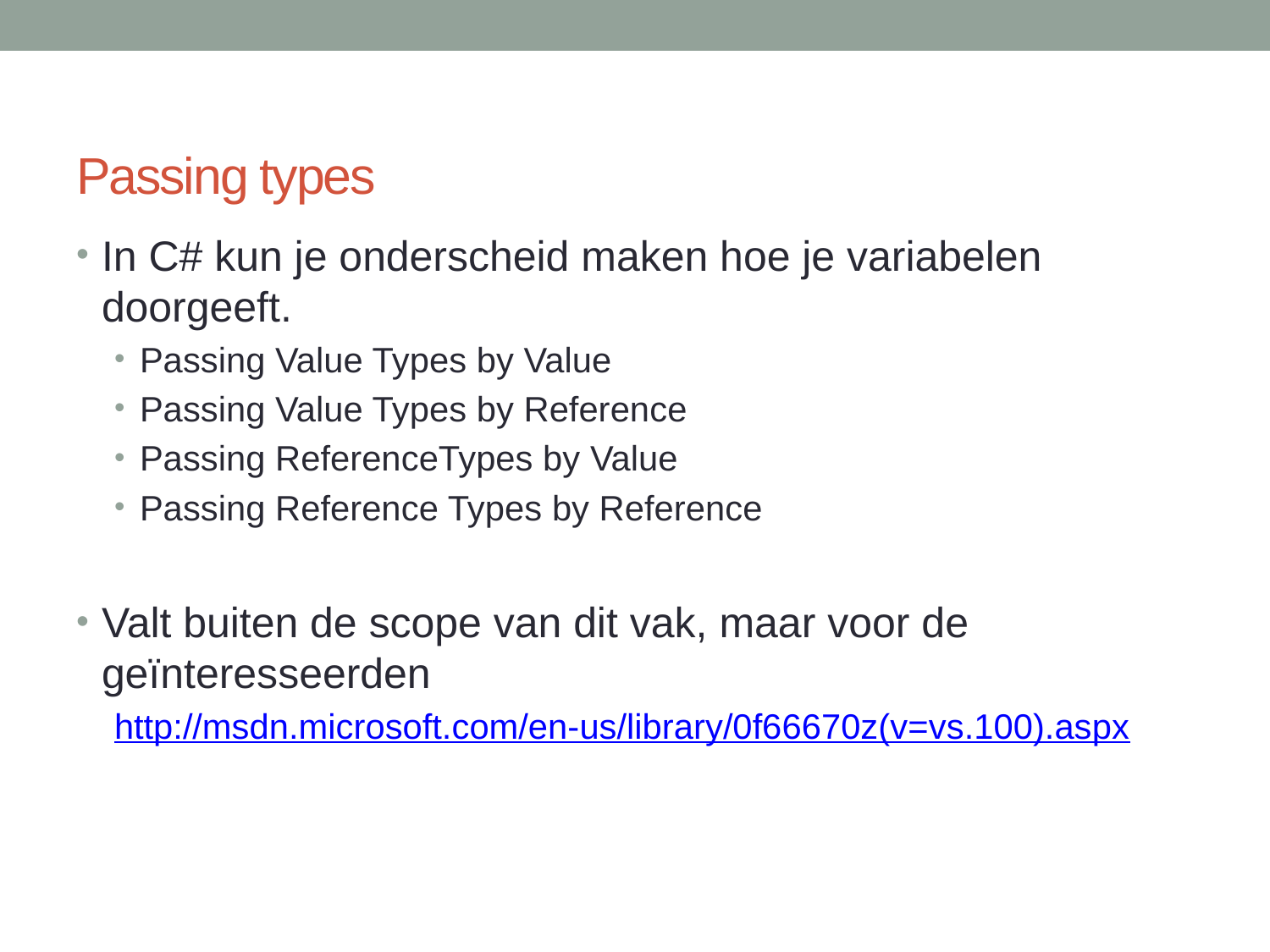

# Passing types
In C# kun je onderscheid maken hoe je variabelen doorgeeft.
Passing Value Types by Value
Passing Value Types by Reference
Passing ReferenceTypes by Value
Passing Reference Types by Reference

Valt buiten de scope van dit vak, maar voor de geïnteresseerden
http://msdn.microsoft.com/en-us/library/0f66670z(v=vs.100).aspx